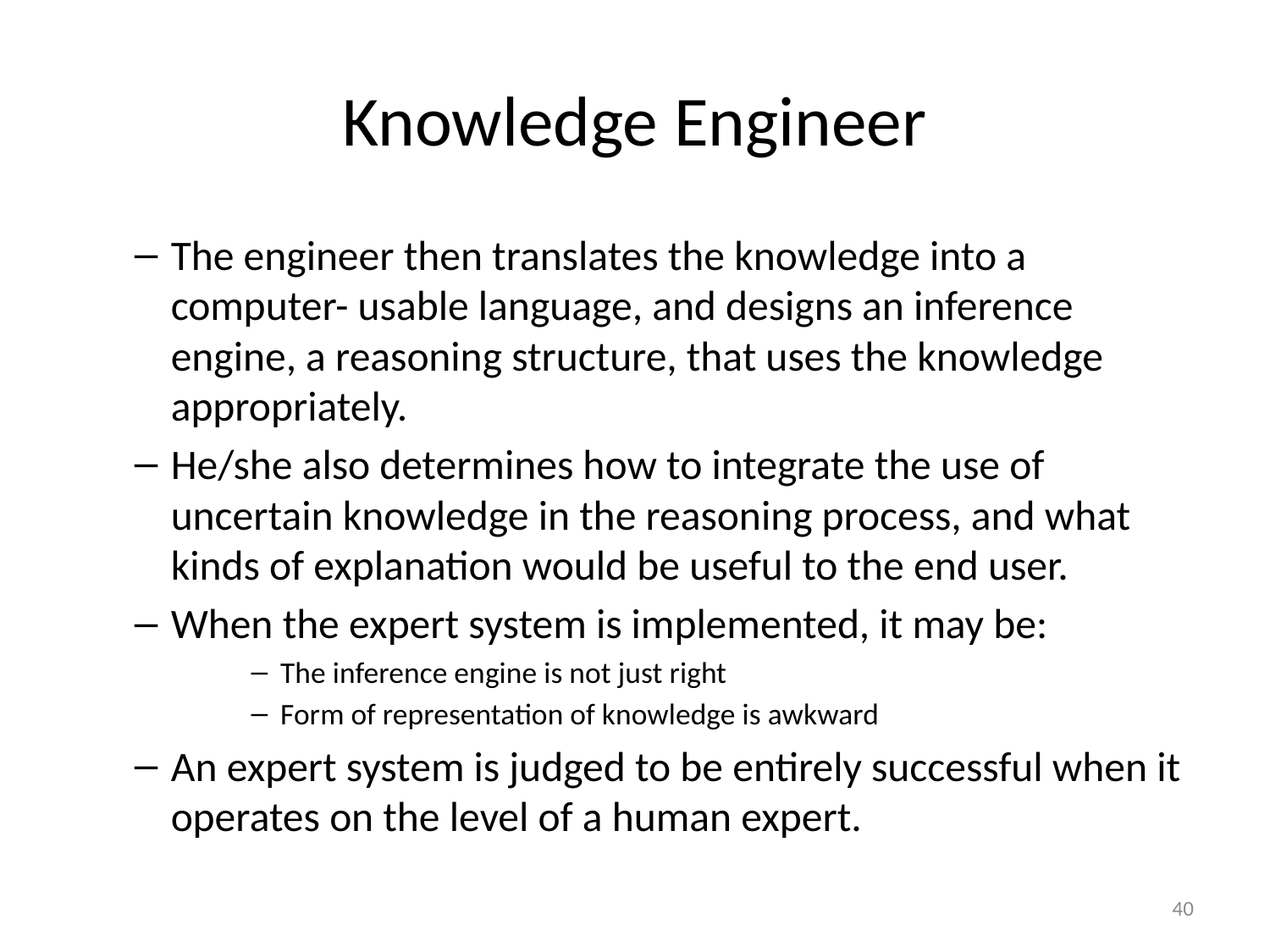

# Knowledge Engineer
The engineer then translates the knowledge into a computer- usable language, and designs an inference engine, a reasoning structure, that uses the knowledge appropriately.
He/she also determines how to integrate the use of uncertain knowledge in the reasoning process, and what kinds of explanation would be useful to the end user.
When the expert system is implemented, it may be:
The inference engine is not just right
Form of representation of knowledge is awkward
An expert system is judged to be entirely successful when it operates on the level of a human expert.

40